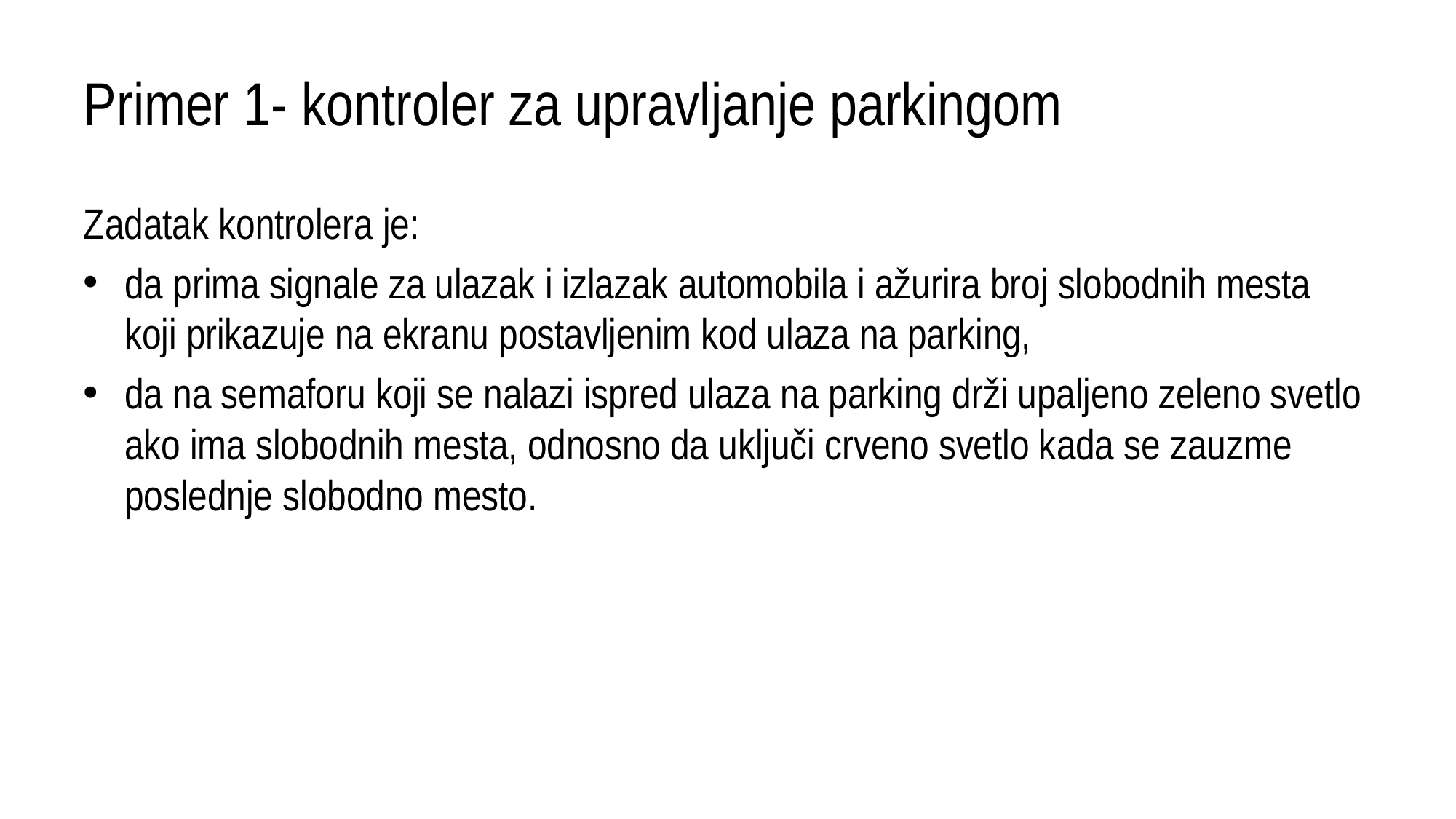

# Primer 1- kontroler za upravljanje parkingom
Zadatak kontrolera je:
da prima signale za ulazak i izlazak automobila i ažurira broj slobodnih mesta koji prikazuje na ekranu postavljenim kod ulaza na parking,
da na semaforu koji se nalazi ispred ulaza na parking drži upaljeno zeleno svetlo ako ima slobodnih mesta, odnosno da uključi crveno svetlo kada se zauzme poslednje slobodno mesto.